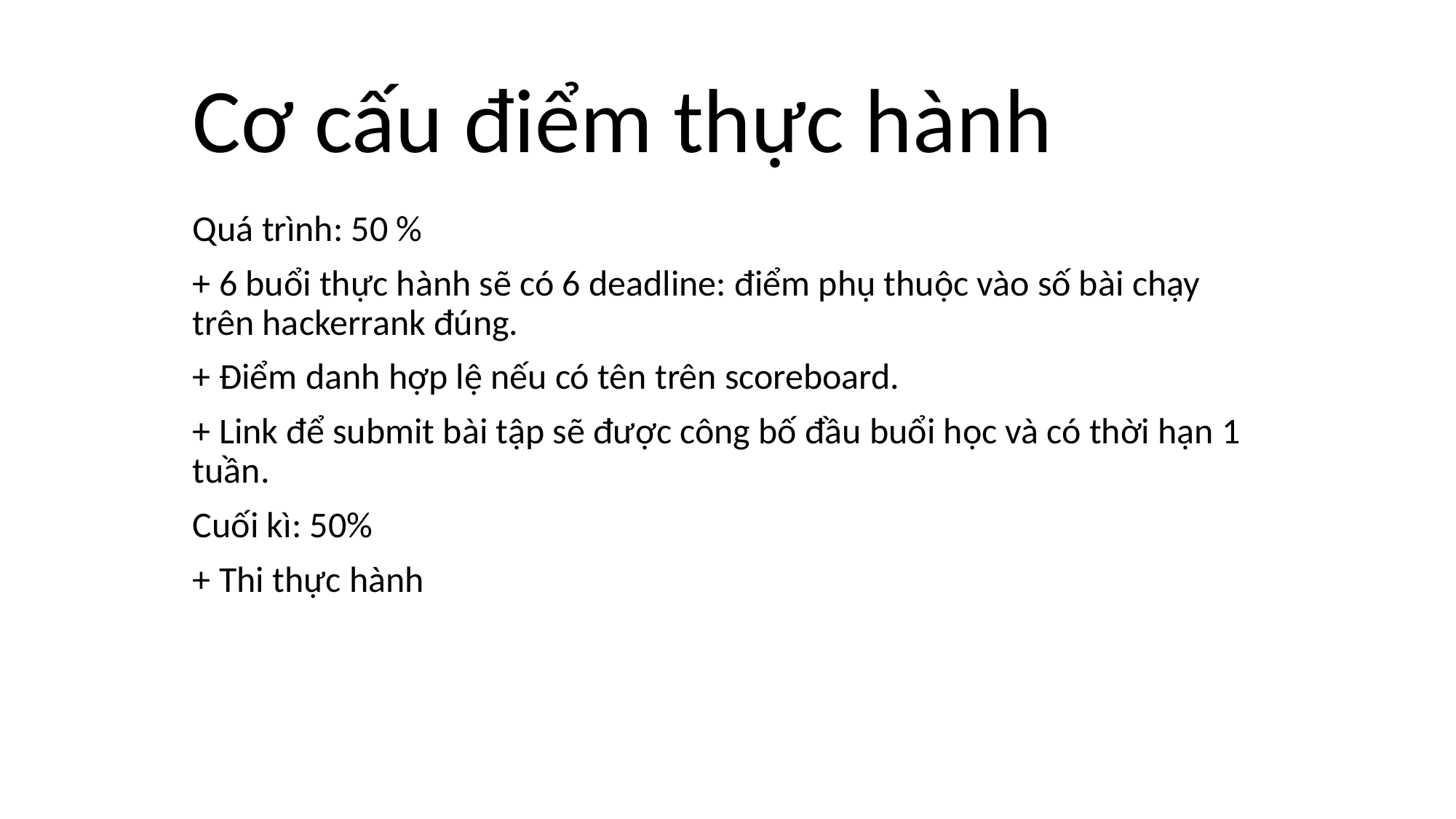

# Cơ cấu điểm thực hành
Quá trình: 50 %
+ 6 buổi thực hành sẽ có 6 deadline: điểm phụ thuộc vào số bài chạy trên hackerrank đúng.
+ Điểm danh hợp lệ nếu có tên trên scoreboard.
+ Link để submit bài tập sẽ được công bố đầu buổi học và có thời hạn 1 tuần.
Cuối kì: 50%
+ Thi thực hành